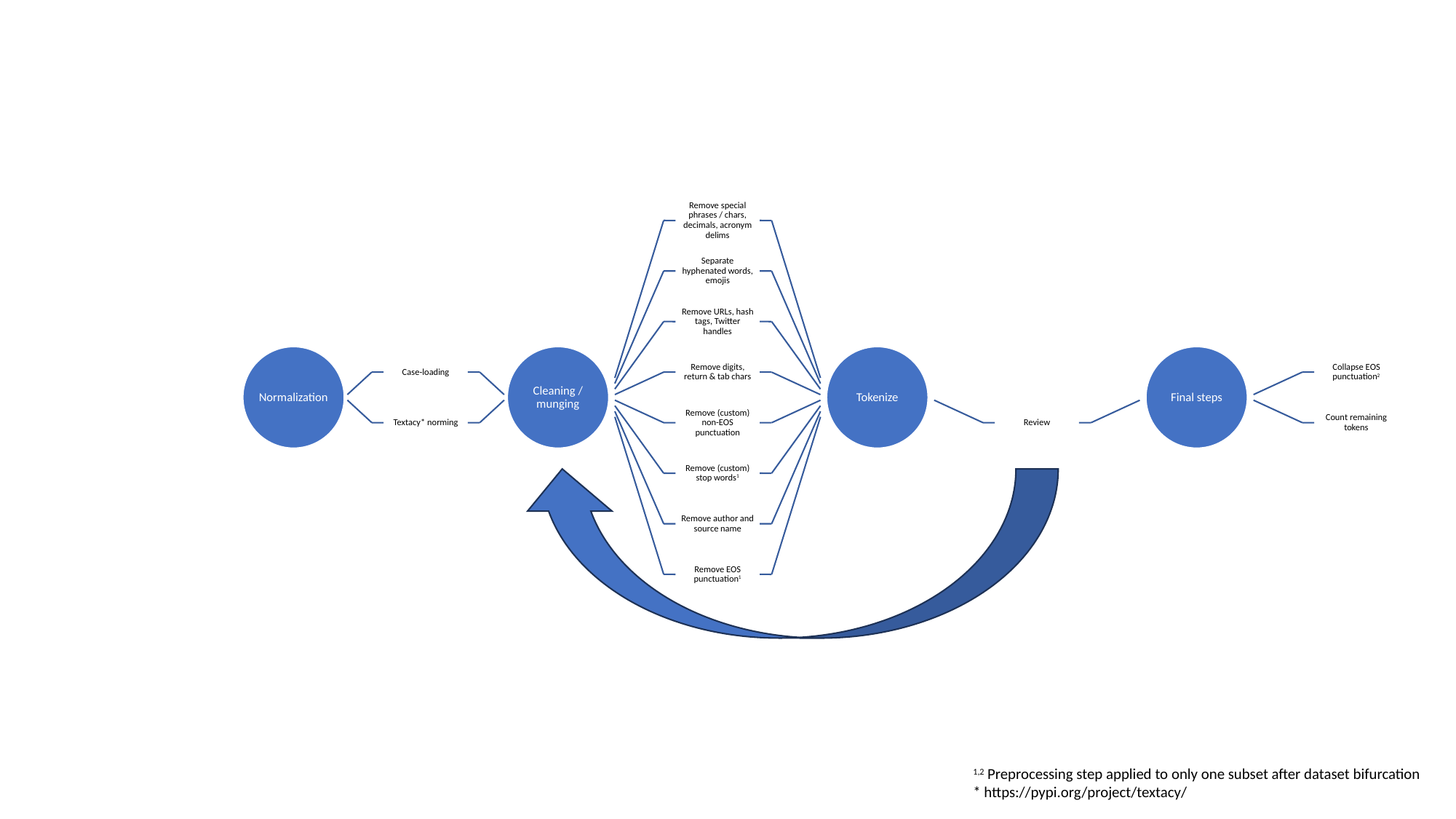

Normalization
Case-loading
Textacy* norming
Cleaning / munging
Remove special phrases / chars, decimals, acronym delims
Separate hyphenated words, emojis
Remove URLs, hash tags, Twitter handles
Remove digits, return & tab chars
Remove (custom) non-EOS punctuation
Remove (custom) stop words1
Remove author and source name
Remove EOS punctuation1
Tokenize
Review
Final steps
Collapse EOS punctuation2
Count remaining tokens

1,2 Preprocessing step applied to only one subset after dataset bifurcation
* https://pypi.org/project/textacy/